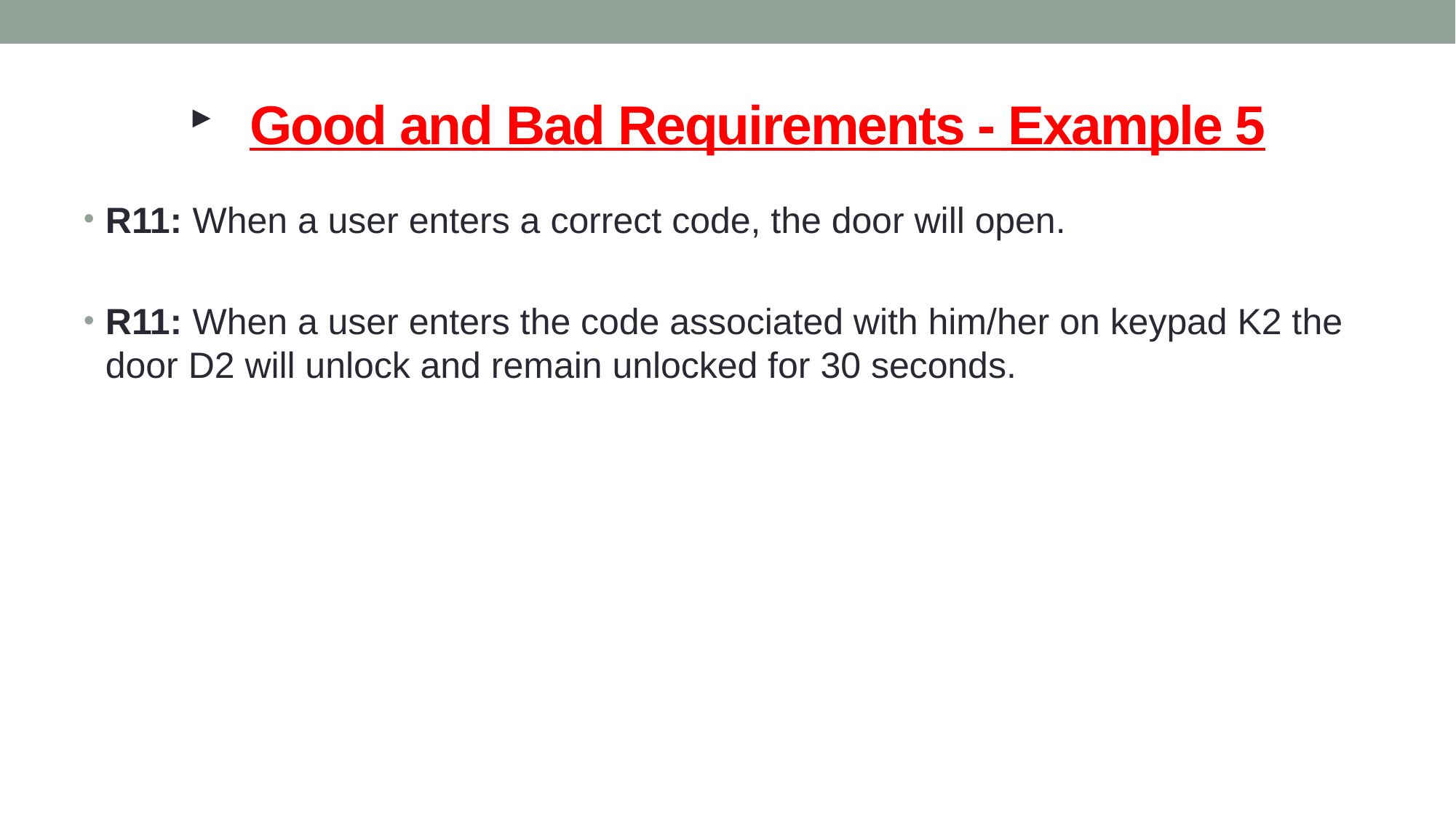

# Good and Bad Requirements - Example 5
R11: When a user enters a correct code, the door will open.

R11: When a user enters the code associated with him/her on keypad K2 the door D2 will unlock and remain unlocked for 30 seconds.